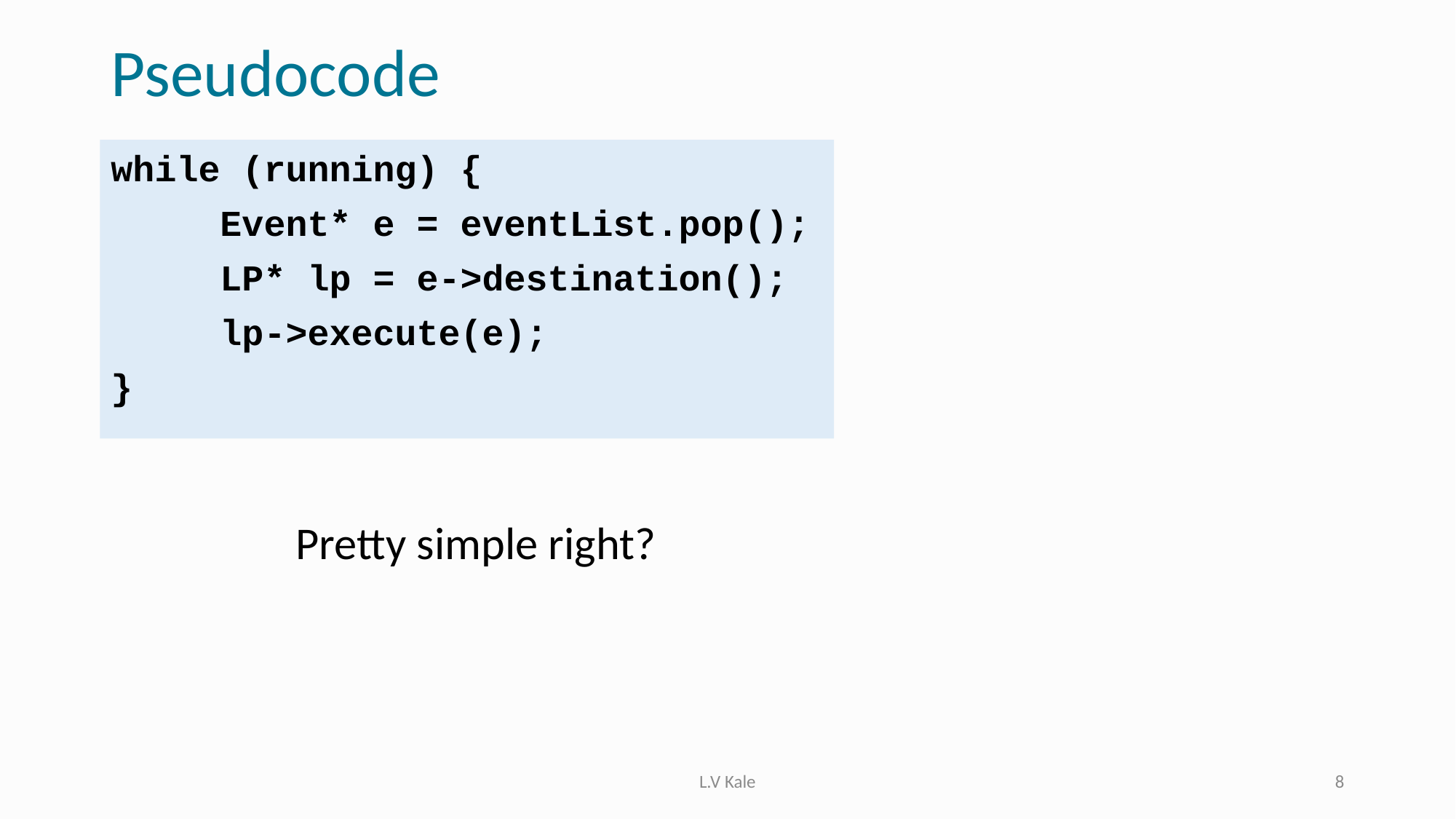

# Pseudocode
while (running) {
	Event* e = eventList.pop();
	LP* lp = e->destination();
	lp->execute(e);
}
Pretty simple right?
L.V Kale
8